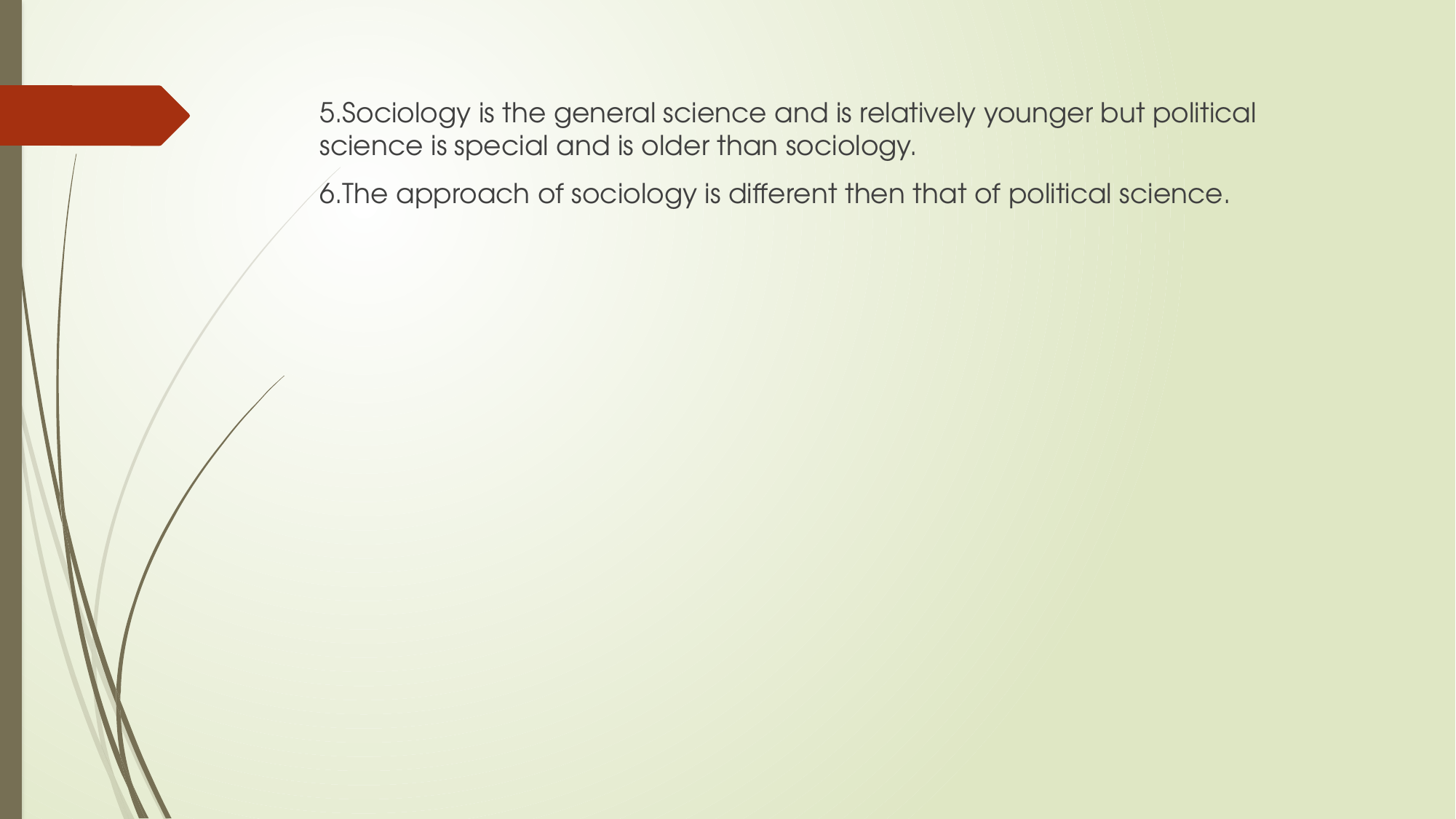

5.Sociology is the general science and is relatively younger but political science is special and is older than sociology.
6.The approach of sociology is different then that of political science.